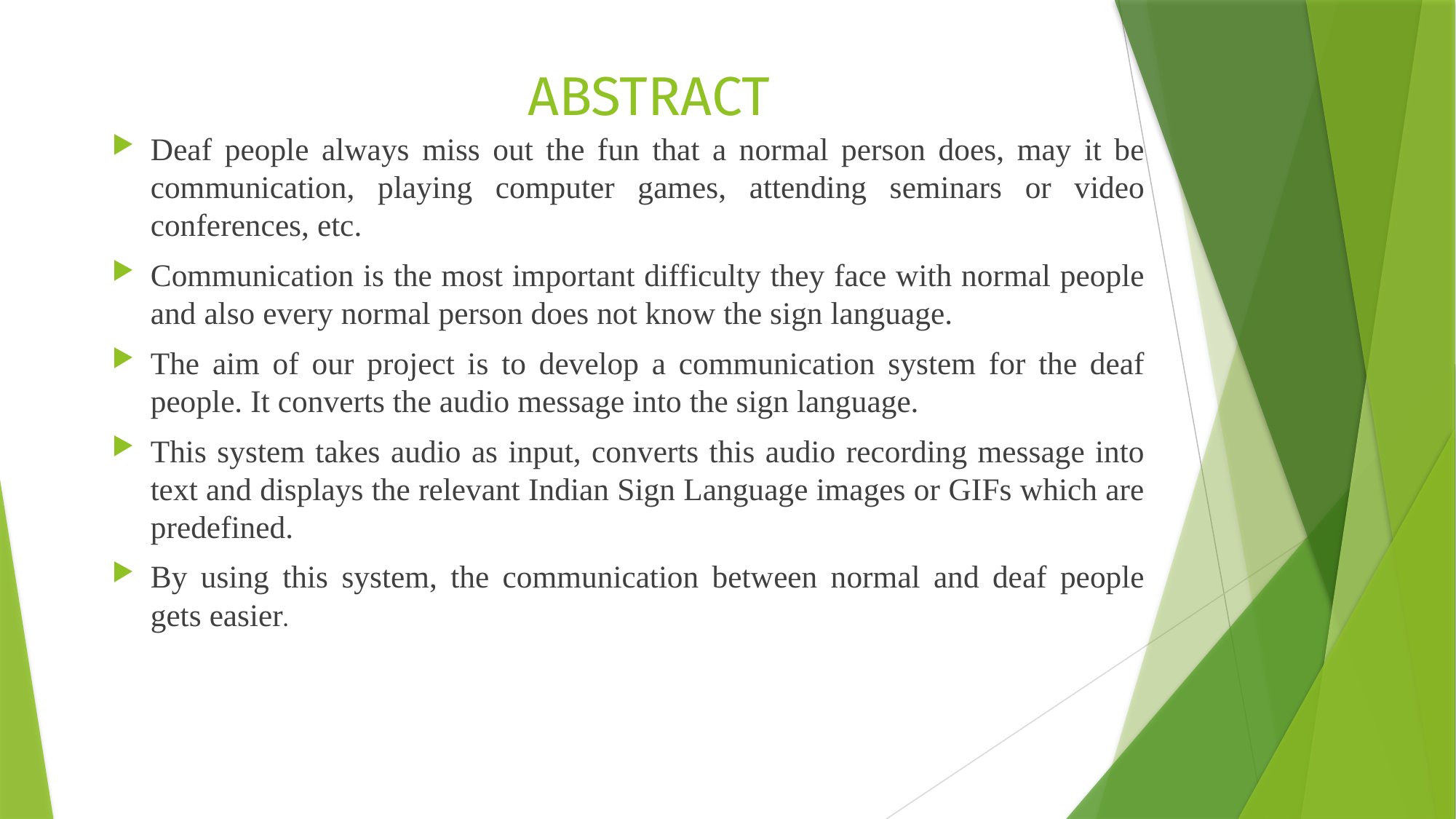

# ABSTRACT
Deaf people always miss out the fun that a normal person does, may it be communication, playing computer games, attending seminars or video conferences, etc.
Communication is the most important difficulty they face with normal people and also every normal person does not know the sign language.
The aim of our project is to develop a communication system for the deaf people. It converts the audio message into the sign language.
This system takes audio as input, converts this audio recording message into text and displays the relevant Indian Sign Language images or GIFs which are predefined.
By using this system, the communication between normal and deaf people gets easier.